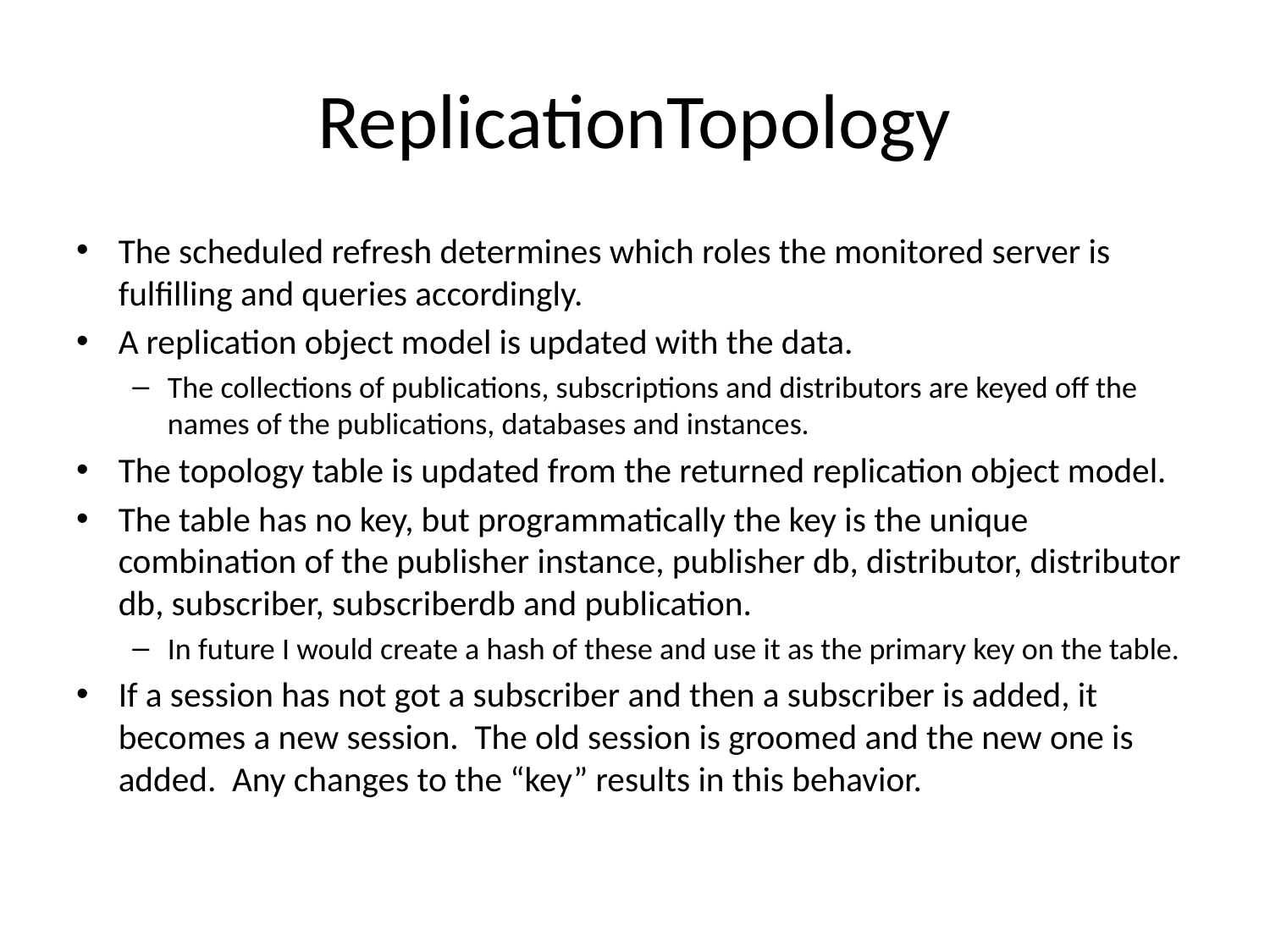

# ReplicationTopology
The scheduled refresh determines which roles the monitored server is fulfilling and queries accordingly.
A replication object model is updated with the data.
The collections of publications, subscriptions and distributors are keyed off the names of the publications, databases and instances.
The topology table is updated from the returned replication object model.
The table has no key, but programmatically the key is the unique combination of the publisher instance, publisher db, distributor, distributor db, subscriber, subscriberdb and publication.
In future I would create a hash of these and use it as the primary key on the table.
If a session has not got a subscriber and then a subscriber is added, it becomes a new session.  The old session is groomed and the new one is added.  Any changes to the “key” results in this behavior.